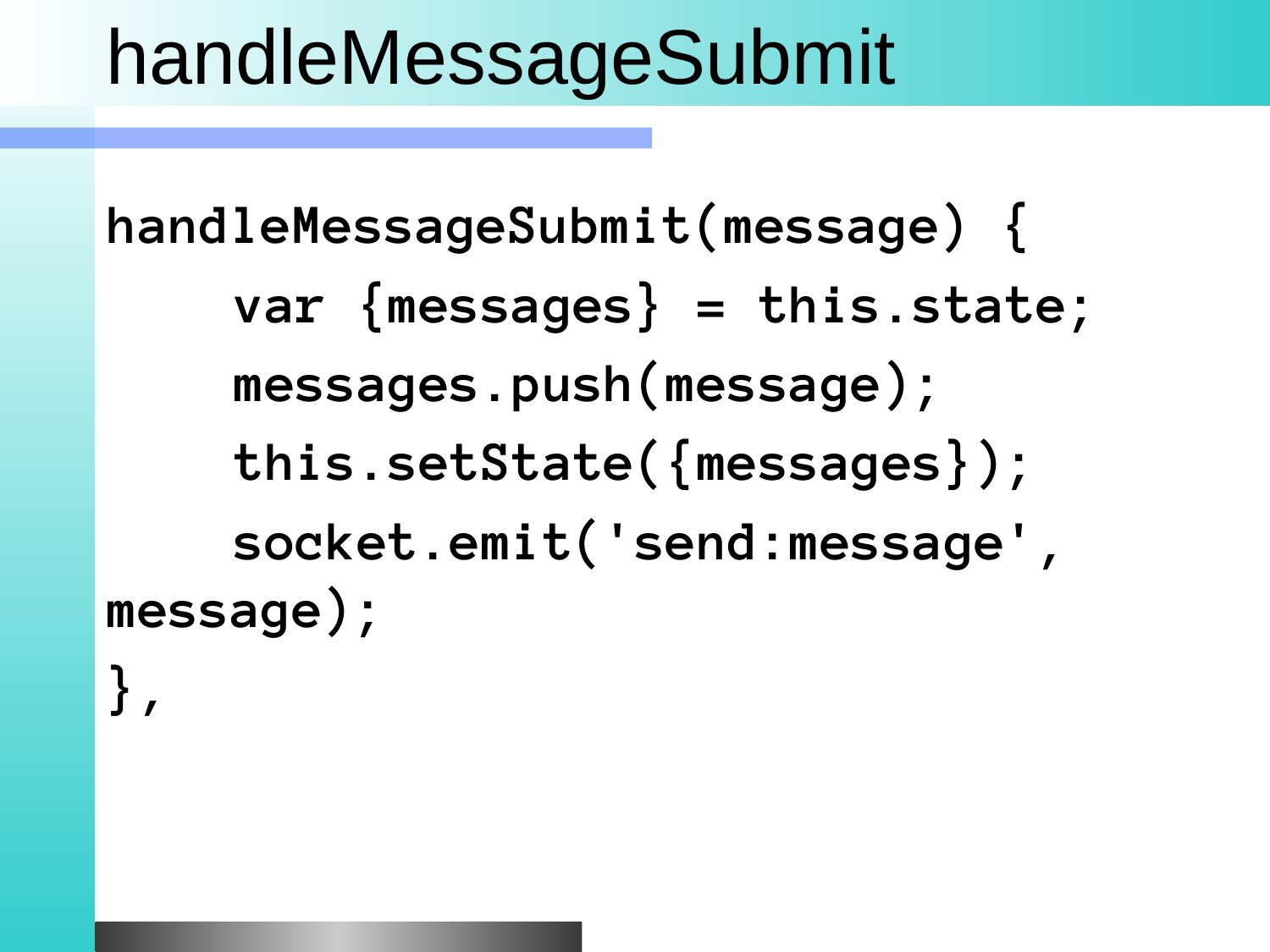

# handleMessageSubmit
handleMessageSubmit(message) {
	var {messages} = this.state;
	messages.push(message);
	this.setState({messages});
	socket.emit('send:message', message);
},